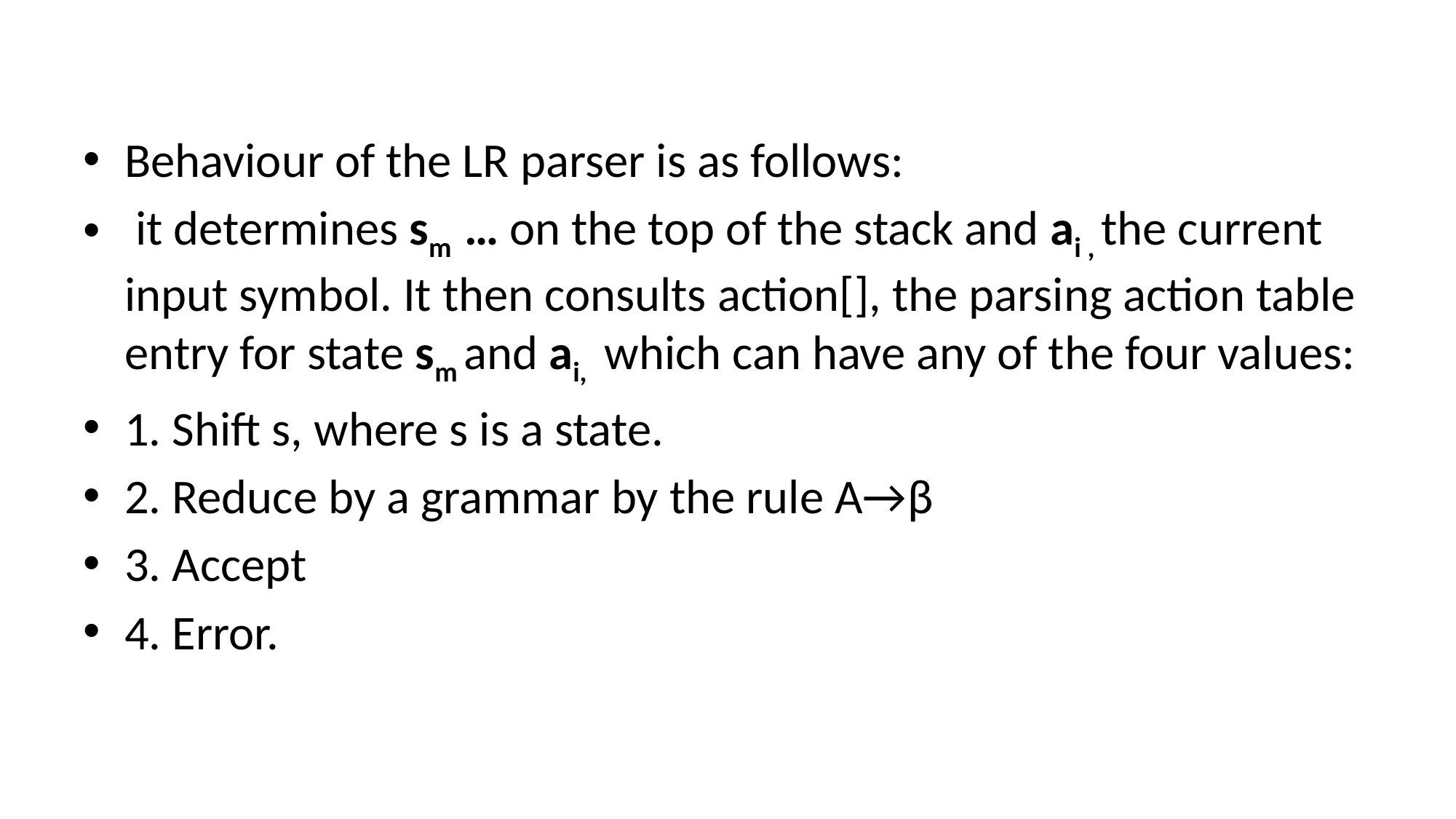

#
Behaviour of the LR parser is as follows:
 it determines sm  … on the top of the stack and ai , the current input symbol. It then consults action[], the parsing action table entry for state sm and ai,  which can have any of the four values:
1. Shift s, where s is a state.
2. Reduce by a grammar by the rule A→β
3. Accept
4. Error.